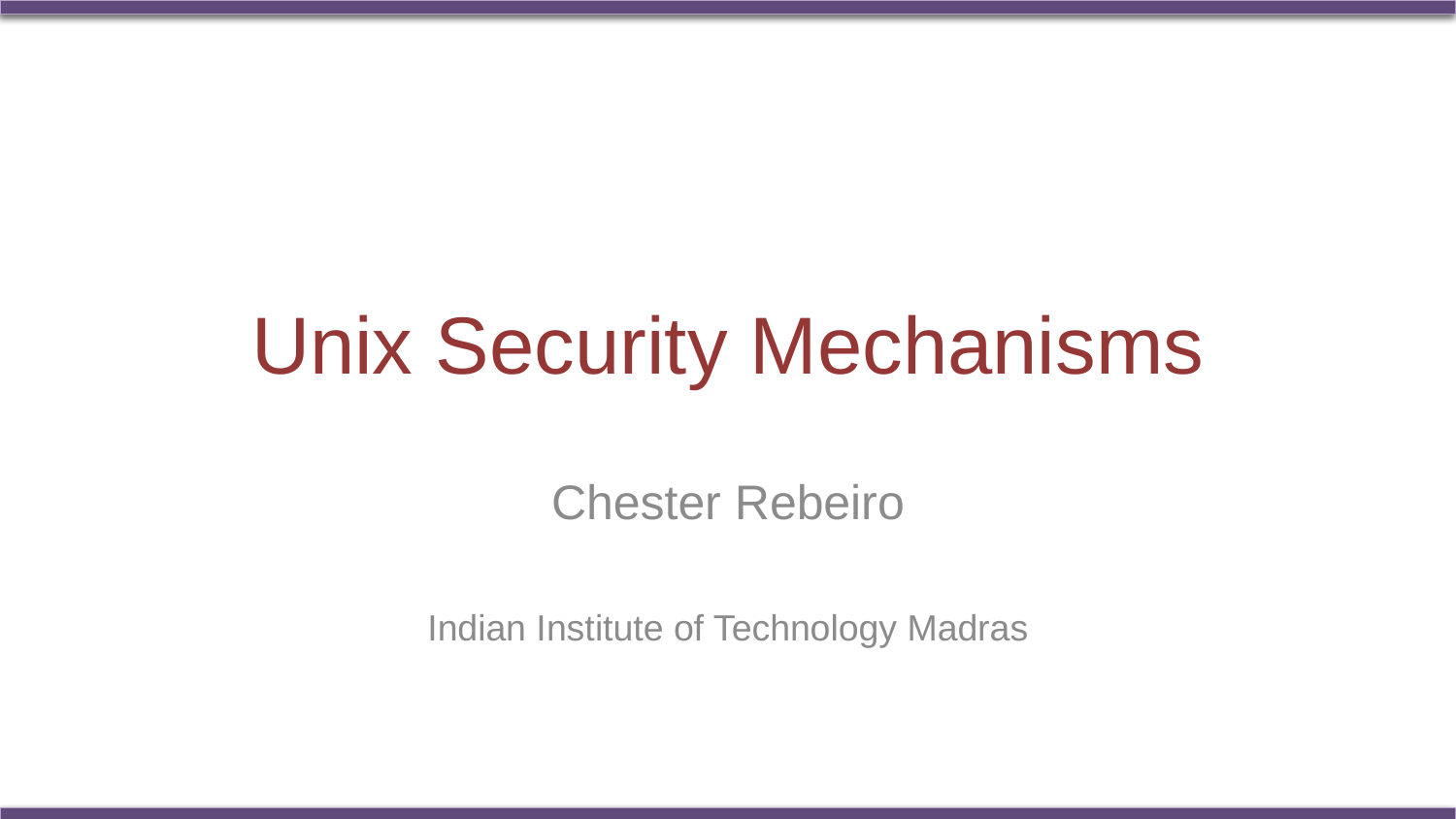

# Unix Security Mechanisms
Chester Rebeiro

Indian Institute of Technology Madras